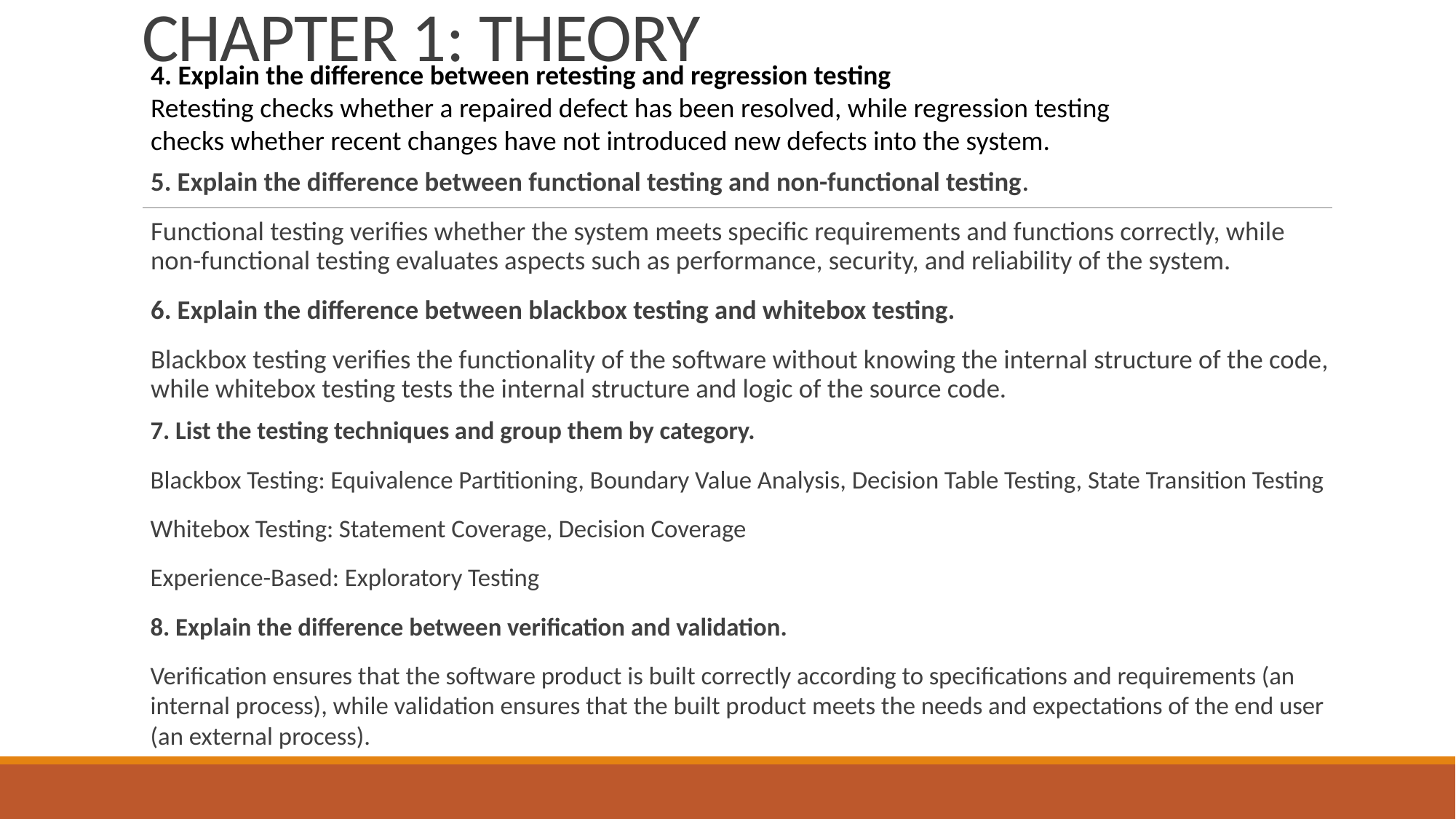

# CHAPTER 1: THEORY
4. Explain the difference between retesting and regression testing
Retesting checks whether a repaired defect has been resolved, while regression testing checks whether recent changes have not introduced new defects into the system.
5. Explain the difference between functional testing and non-functional testing.
Functional testing verifies whether the system meets specific requirements and functions correctly, while non-functional testing evaluates aspects such as performance, security, and reliability of the system.
6. Explain the difference between blackbox testing and whitebox testing.
Blackbox testing verifies the functionality of the software without knowing the internal structure of the code, while whitebox testing tests the internal structure and logic of the source code.
7. List the testing techniques and group them by category.
Blackbox Testing: Equivalence Partitioning, Boundary Value Analysis, Decision Table Testing, State Transition Testing
Whitebox Testing: Statement Coverage, Decision Coverage
Experience-Based: Exploratory Testing
8. Explain the difference between verification and validation.
Verification ensures that the software product is built correctly according to specifications and requirements (an internal process), while validation ensures that the built product meets the needs and expectations of the end user (an external process).